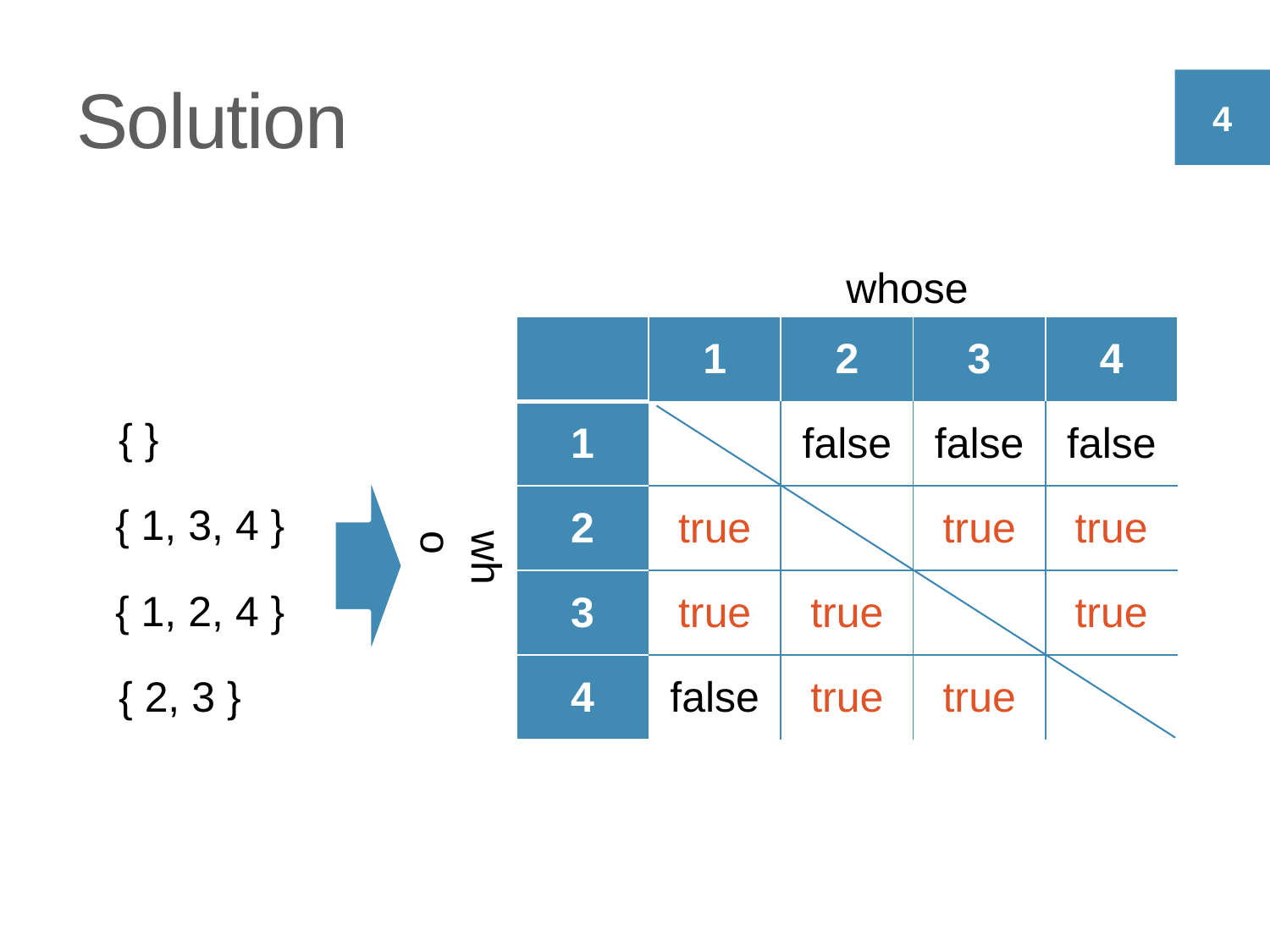

# Solution
whose
|  | 1 | 2 | 3 | 4 |
| --- | --- | --- | --- | --- |
| 1 |  | false | false | false |
| 2 | true |  | true | true |
| 3 | true | true |  | true |
| 4 | false | true | true |  |
{ }

{ 1, 3, 4 }
who
{ 1, 2, 4 }
{ 2, 3 }